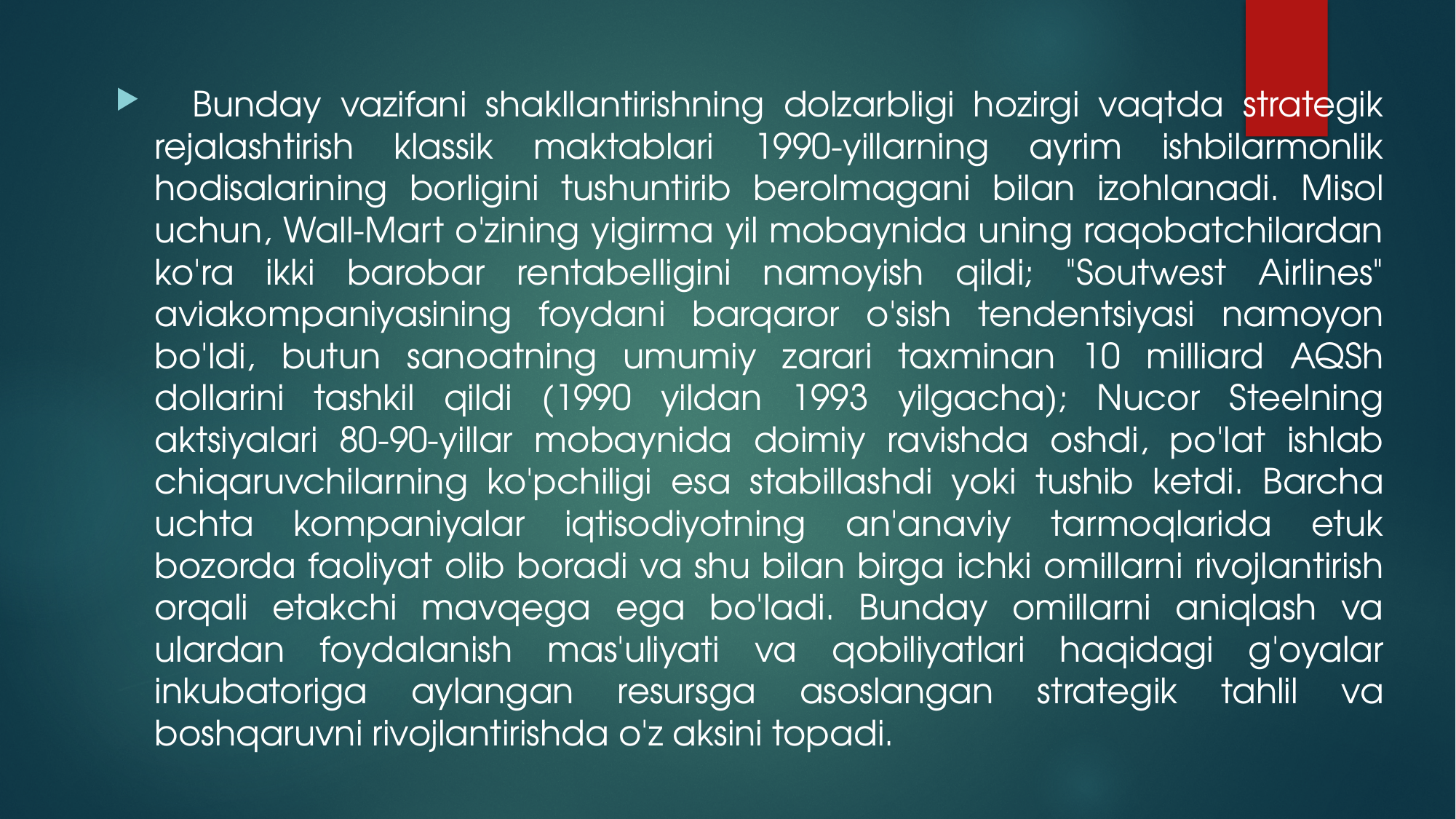

Bunday vazifani shakllantirishning dolzarbligi hozirgi vaqtda strategik rejalashtirish klassik maktablari 1990-yillarning ayrim ishbilarmonlik hodisalarining borligini tushuntirib berolmagani bilan izohlanadi. Misol uchun, Wall-Mart o'zining yigirma yil mobaynida uning raqobatchilardan ko'ra ikki barobar rentabelligini namoyish qildi; "Soutwest Airlines" aviakompaniyasining foydani barqaror o'sish tendentsiyasi namoyon bo'ldi, butun sanoatning umumiy zarari taxminan 10 milliard AQSh dollarini tashkil qildi (1990 yildan 1993 yilgacha); Nucor Steelning aktsiyalari 80-90-yillar mobaynida doimiy ravishda oshdi, po'lat ishlab chiqaruvchilarning ko'pchiligi esa stabillashdi yoki tushib ketdi. Barcha uchta kompaniyalar iqtisodiyotning an'anaviy tarmoqlarida etuk bozorda faoliyat olib boradi va shu bilan birga ichki omillarni rivojlantirish orqali etakchi mavqega ega bo'ladi. Bunday omillarni aniqlash va ulardan foydalanish mas'uliyati va qobiliyatlari haqidagi g'oyalar inkubatoriga aylangan resursga asoslangan strategik tahlil va boshqaruvni rivojlantirishda o'z aksini topadi.